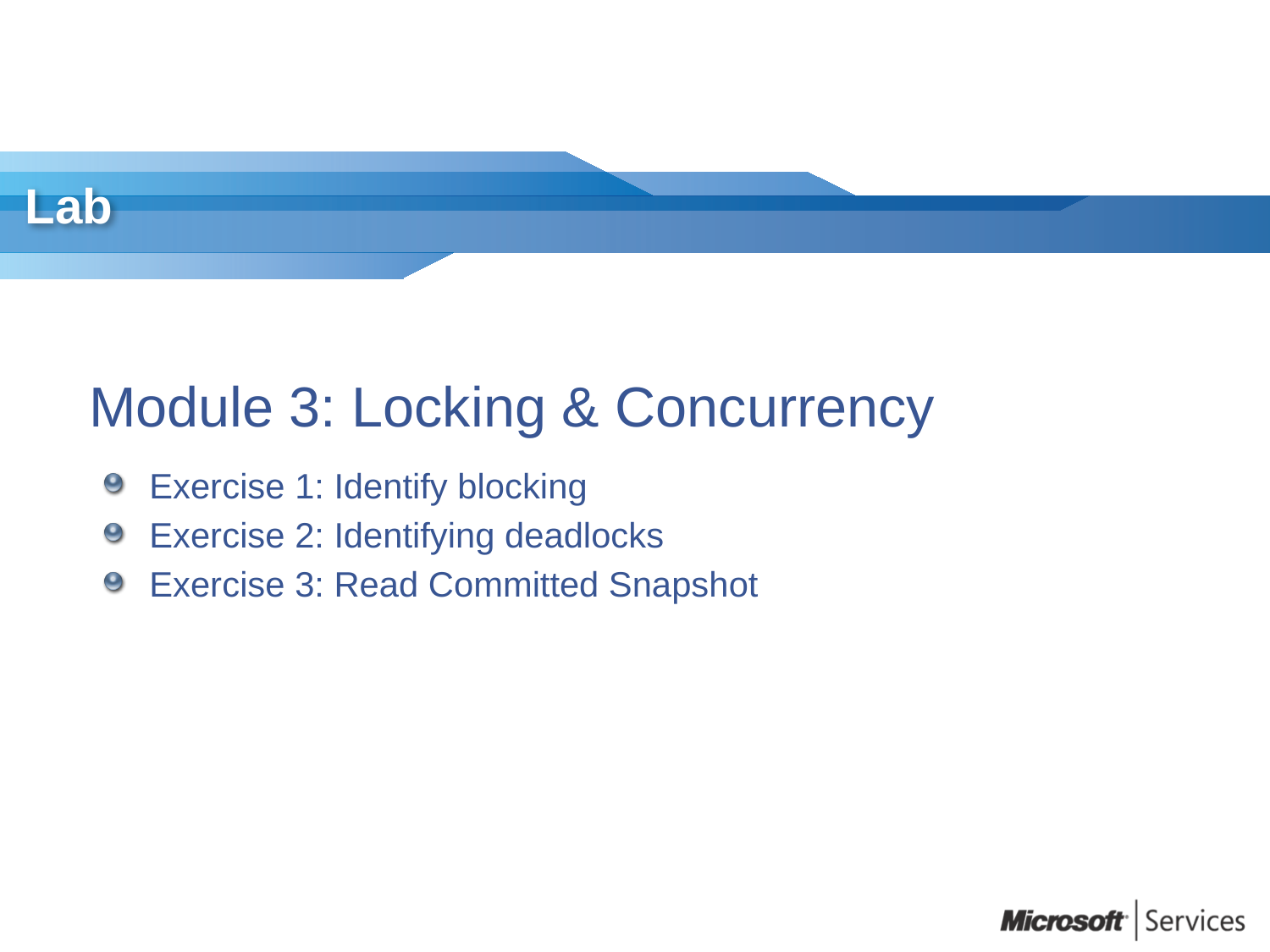

# Module 3: Locking & Concurrency
Exercise 1: Identify blocking
Exercise 2: Identifying deadlocks
Exercise 3: Read Committed Snapshot